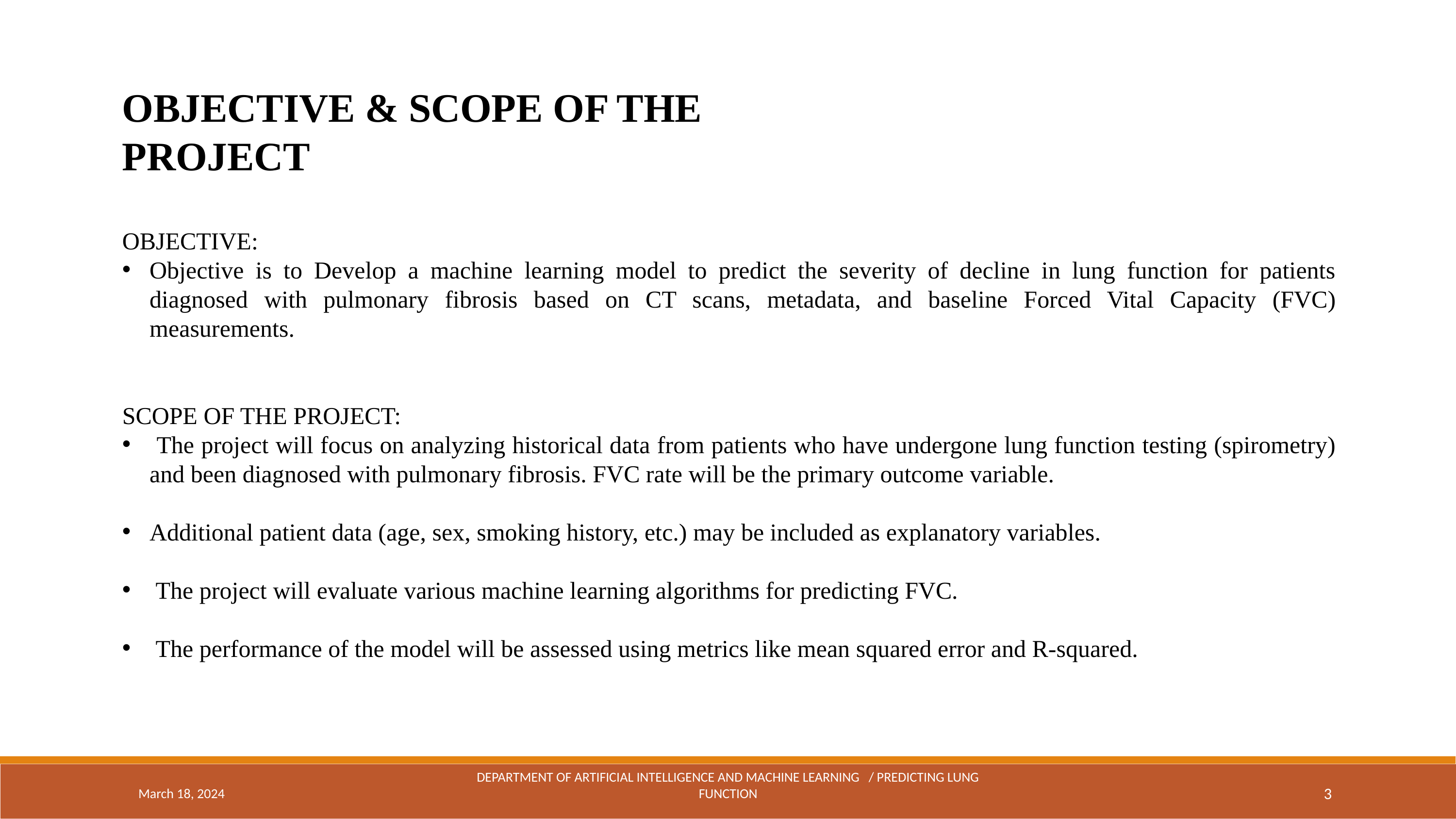

OBJECTIVE & SCOPE OF THE PROJECT
OBJECTIVE:
Objective is to Develop a machine learning model to predict the severity of decline in lung function for patients diagnosed with pulmonary fibrosis based on CT scans, metadata, and baseline Forced Vital Capacity (FVC) measurements.

SCOPE OF THE PROJECT:
 The project will focus on analyzing historical data from patients who have undergone lung function testing (spirometry) and been diagnosed with pulmonary fibrosis. FVC rate will be the primary outcome variable.

Additional patient data (age, sex, smoking history, etc.) may be included as explanatory variables.

 The project will evaluate various machine learning algorithms for predicting FVC.

 The performance of the model will be assessed using metrics like mean squared error and R-squared.
March 18, 2024
DEPARTMENT OF ARTIFICIAL INTELLIGENCE AND MACHINE LEARNING   / Predicting lung function

3